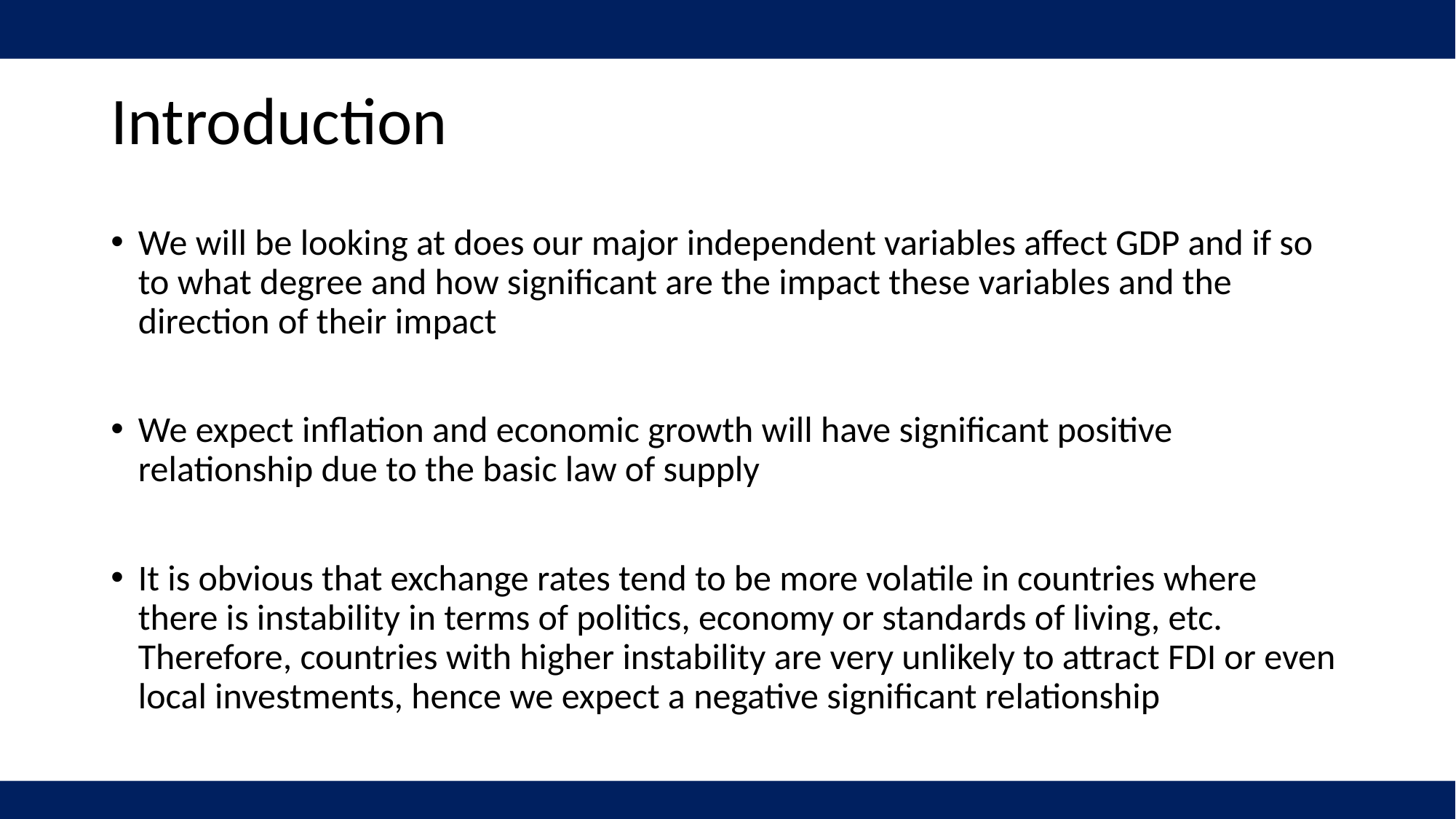

# Introduction
We will be looking at does our major independent variables affect GDP and if so to what degree and how significant are the impact these variables and the direction of their impact

We expect inflation and economic growth will have significant positive relationship due to the basic law of supply

It is obvious that exchange rates tend to be more volatile in countries where there is instability in terms of politics, economy or standards of living, etc. Therefore, countries with higher instability are very unlikely to attract FDI or even local investments, hence we expect a negative significant relationship